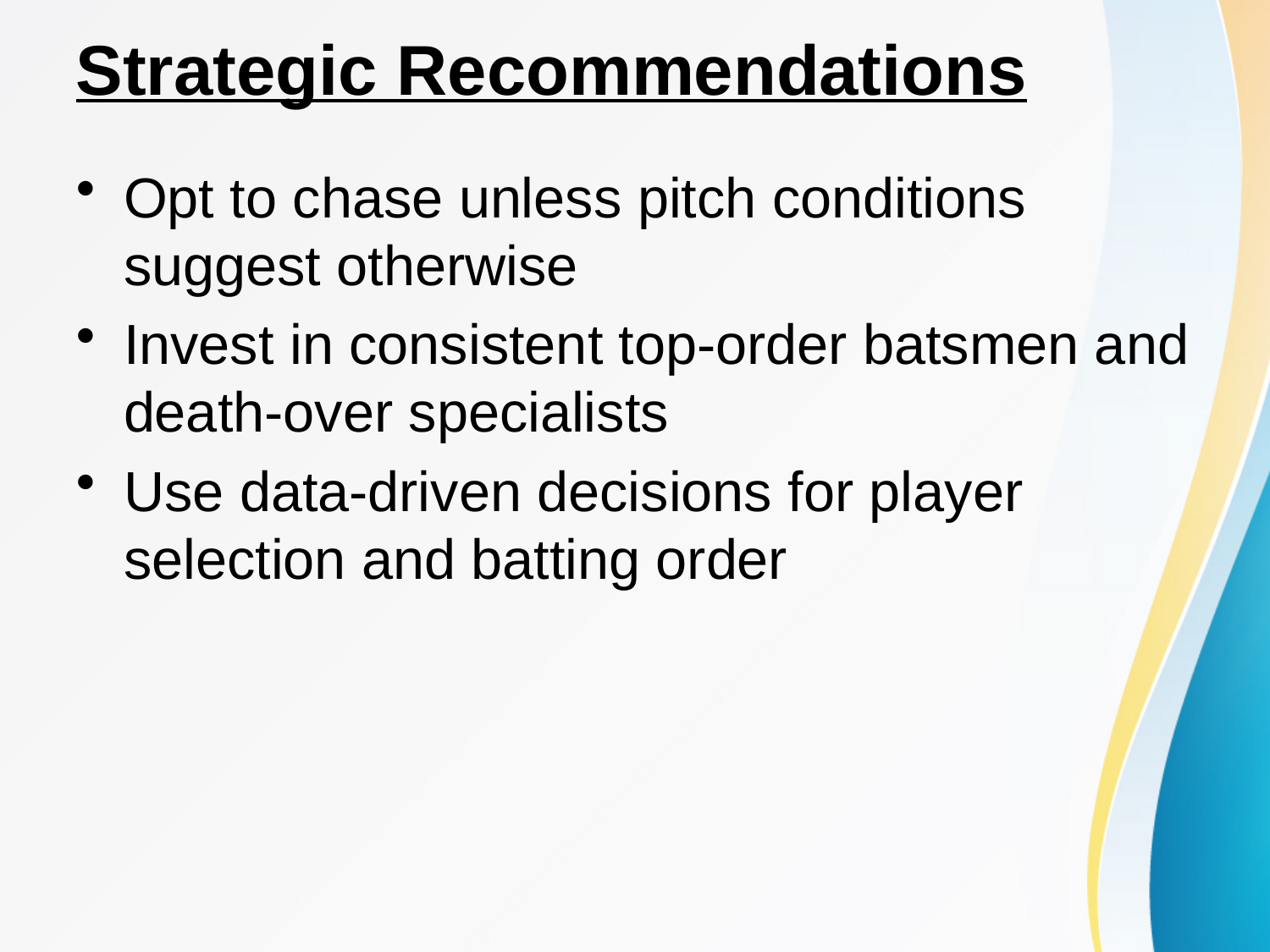

# Strategic Recommendations

Opt to chase unless pitch conditions suggest otherwise
Invest in consistent top-order batsmen and death-over specialists
Use data-driven decisions for player selection and batting order